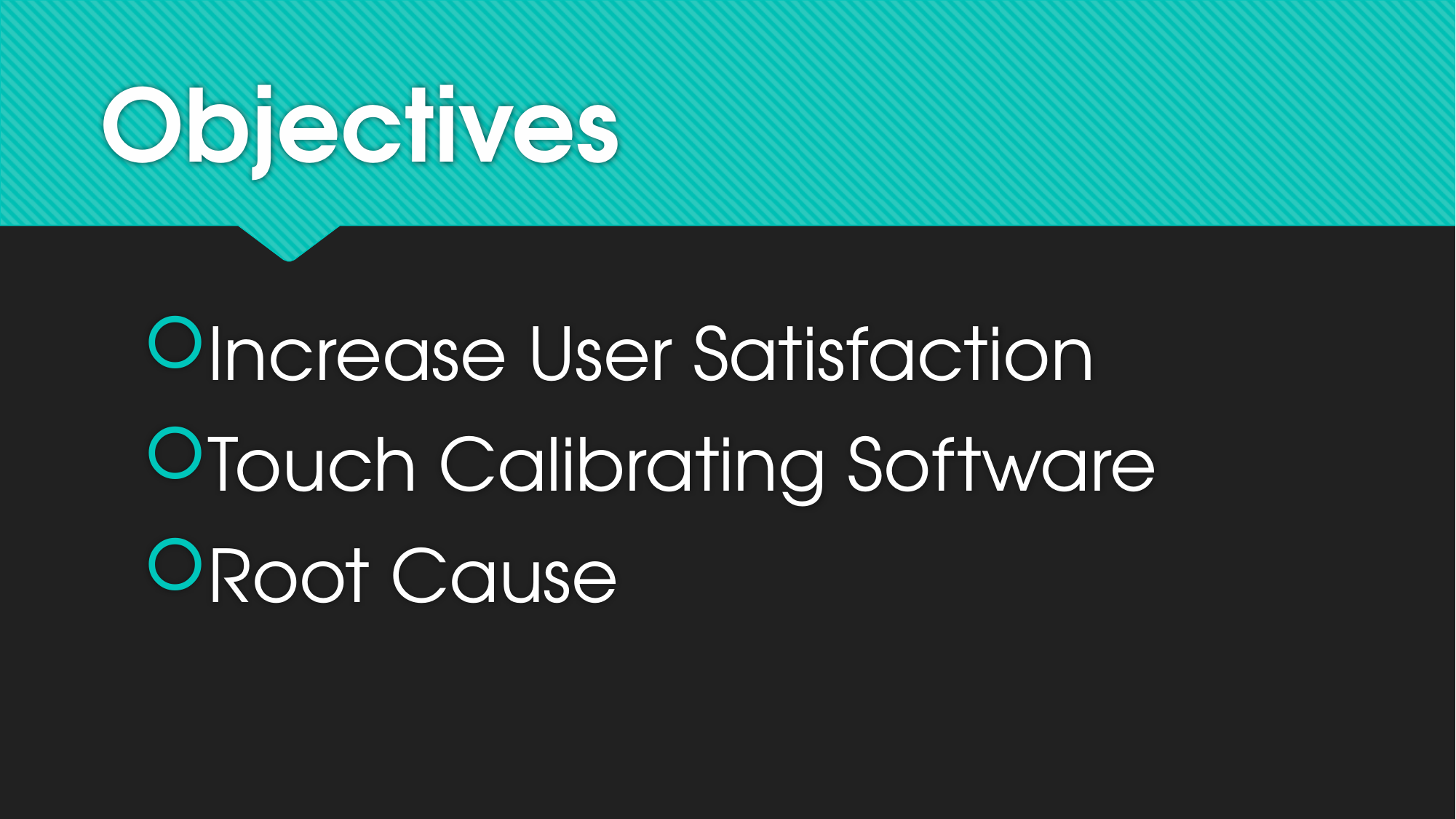

# Objectives
Increase User Satisfaction
Touch Calibrating Software
Root Cause